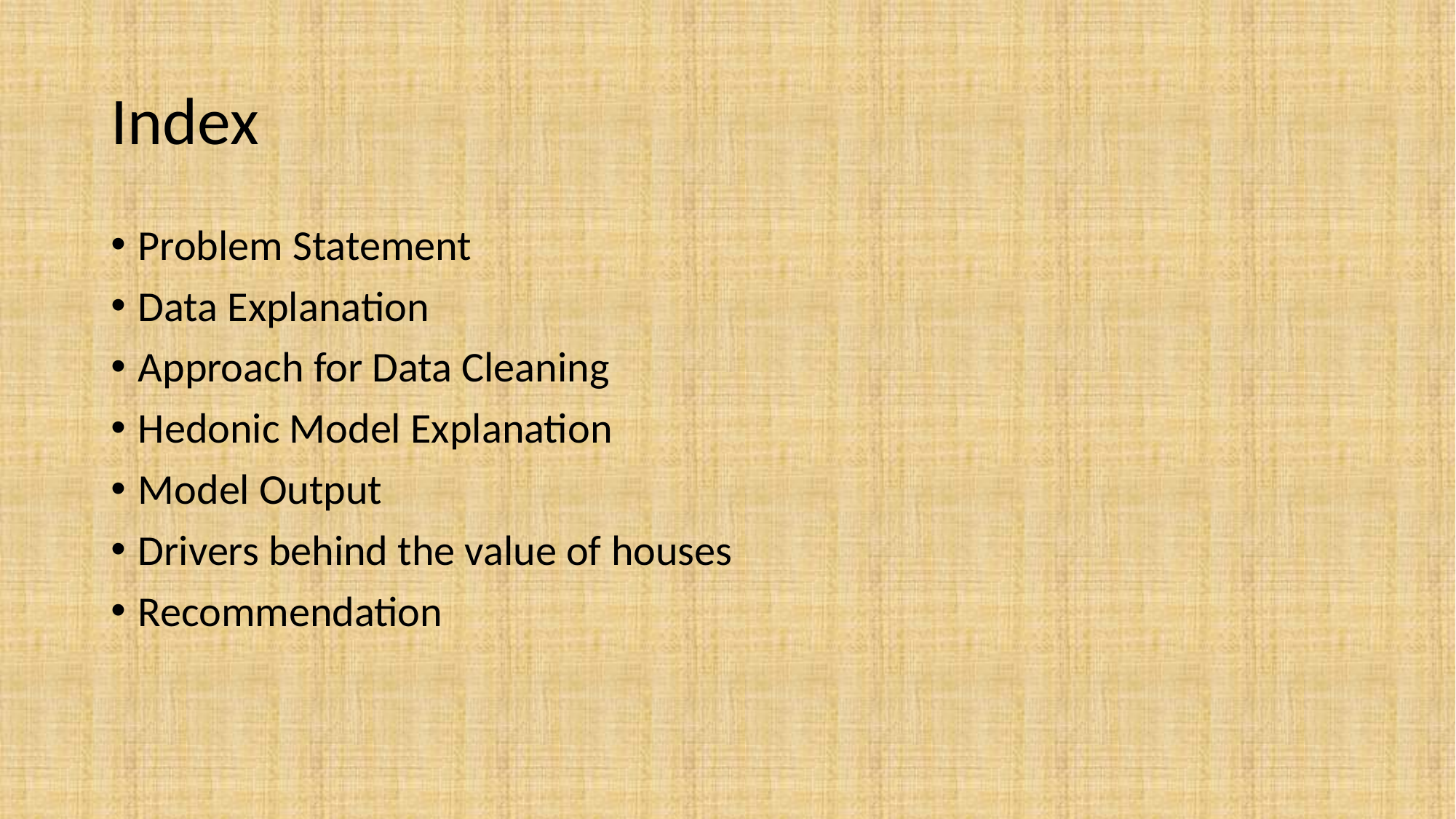

# Index
Problem Statement
Data Explanation
Approach for Data Cleaning
Hedonic Model Explanation
Model Output
Drivers behind the value of houses
Recommendation